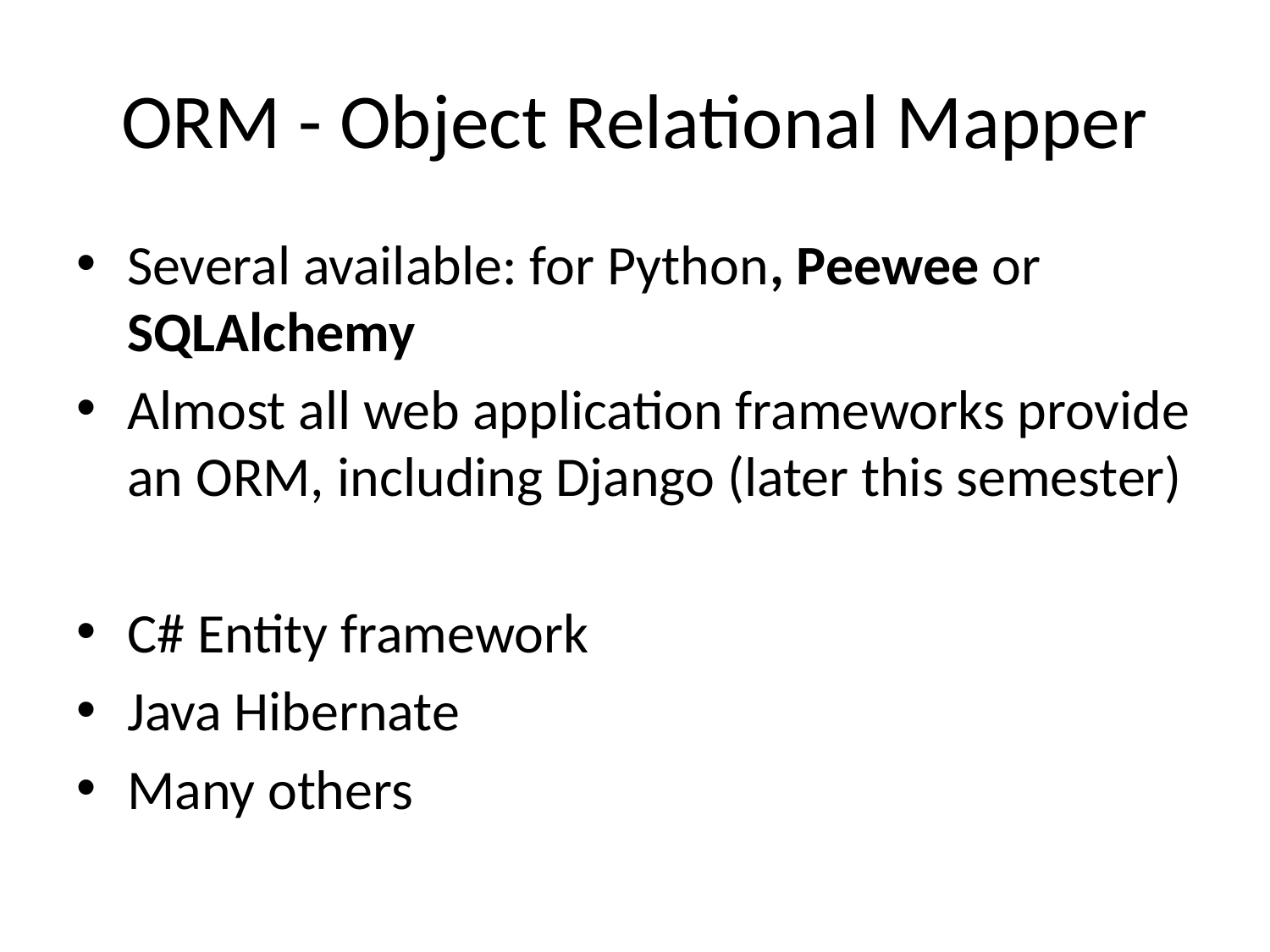

# ORM - Object Relational Mapper
Several available: for Python, Peewee or SQLAlchemy
Almost all web application frameworks provide an ORM, including Django (later this semester)

C# Entity framework
Java Hibernate
Many others